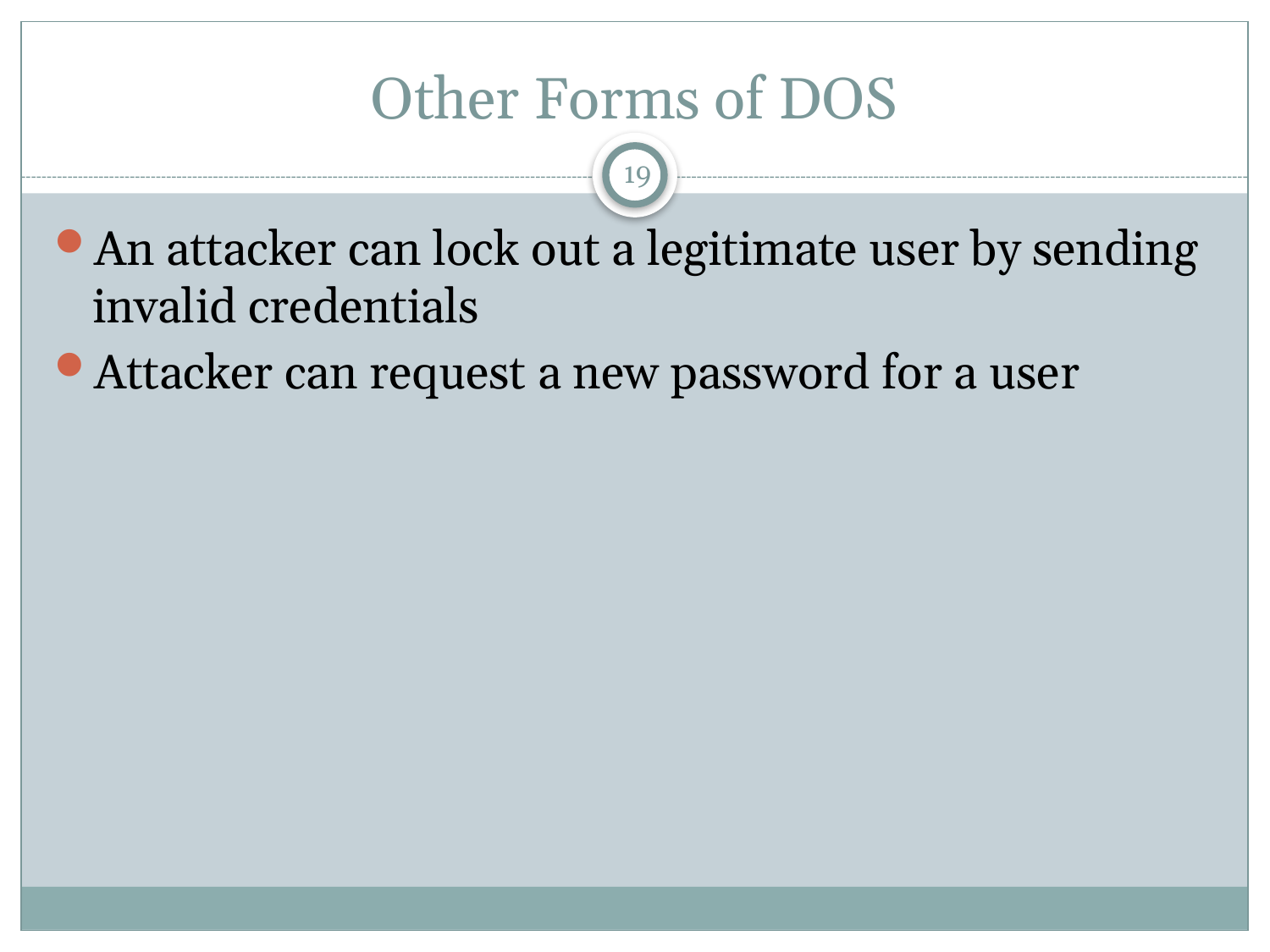

# Other Forms of DOS
19
An attacker can lock out a legitimate user by sending invalid credentials
Attacker can request a new password for a user